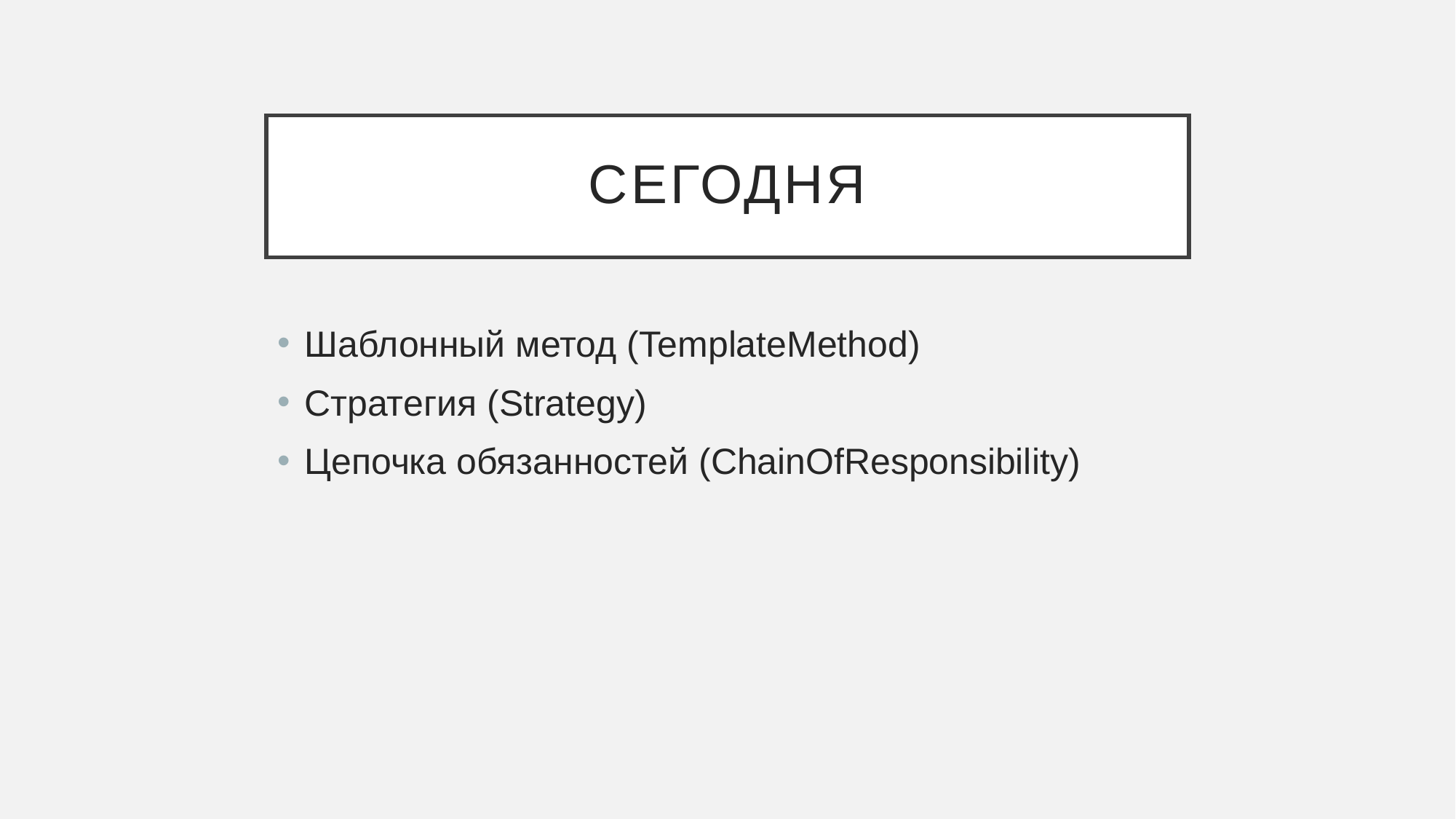

# Сегодня
Шаблонный метод (TemplateMethod)
Стратегия (Strategy)
Цепочка обязанностей (ChainOfResponsibility)